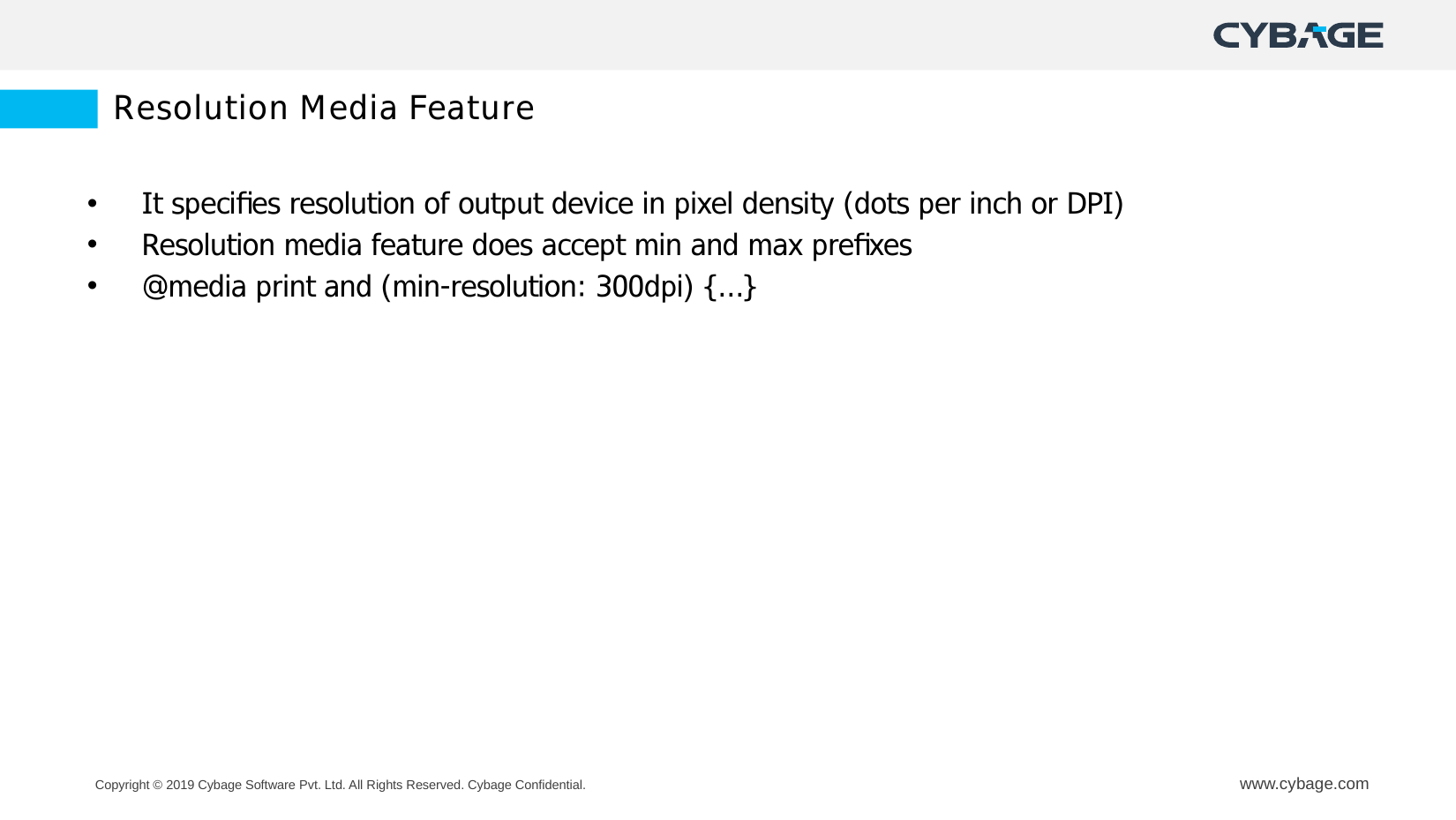

# Resolution Media Feature
It specifies resolution of output device in pixel density (dots per inch or DPI)
Resolution media feature does accept min and max prefixes
@media print and (min-resolution: 300dpi) {...}